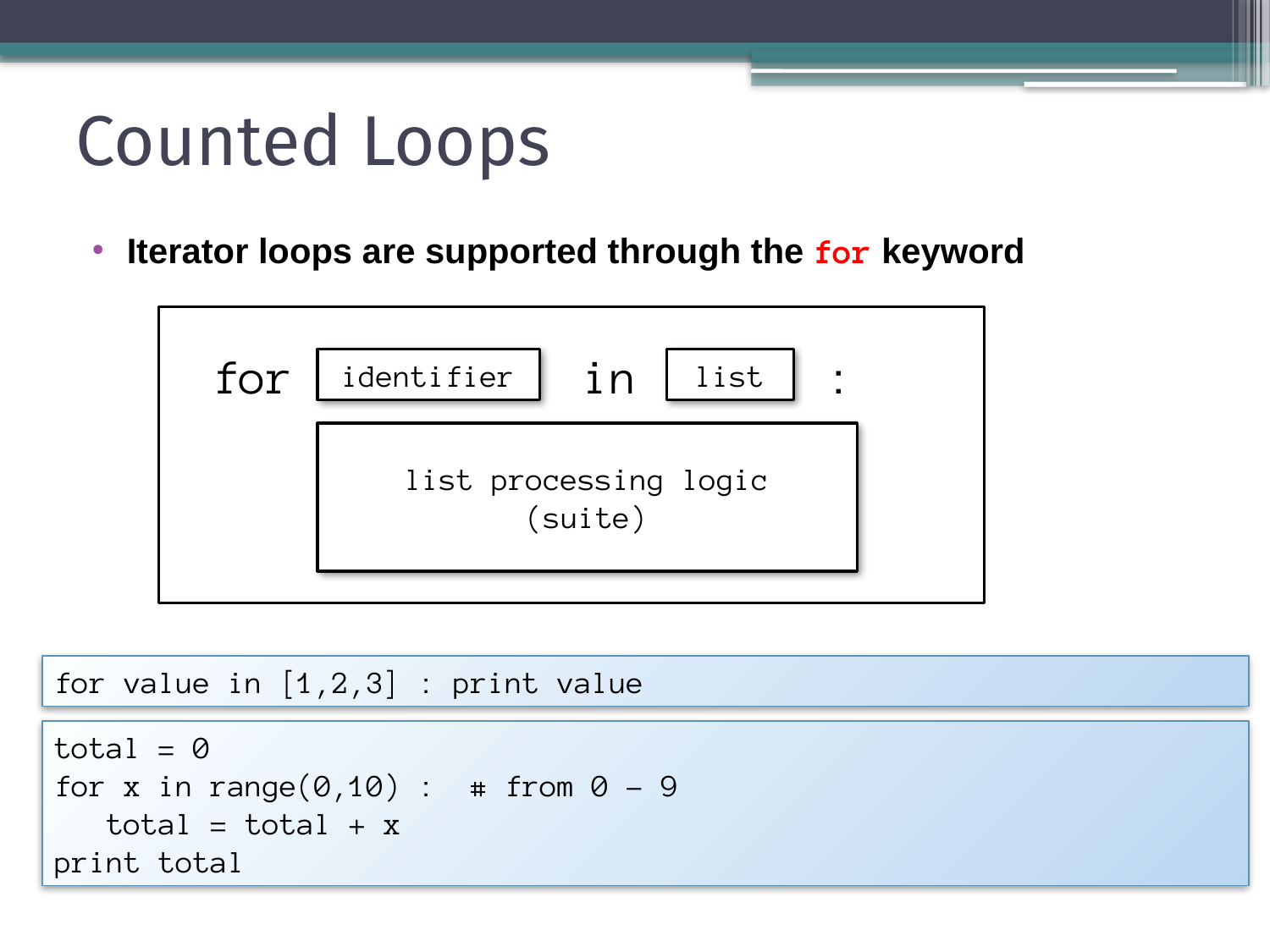

# Counted Loops
Iterator loops are supported through the for keyword

for
in
:
identifier
list
list processing logic
(suite)
for value in [1,2,3] : print value
total = 0
for x in range(0,10) :  # from 0 - 9
   total = total + x
print total